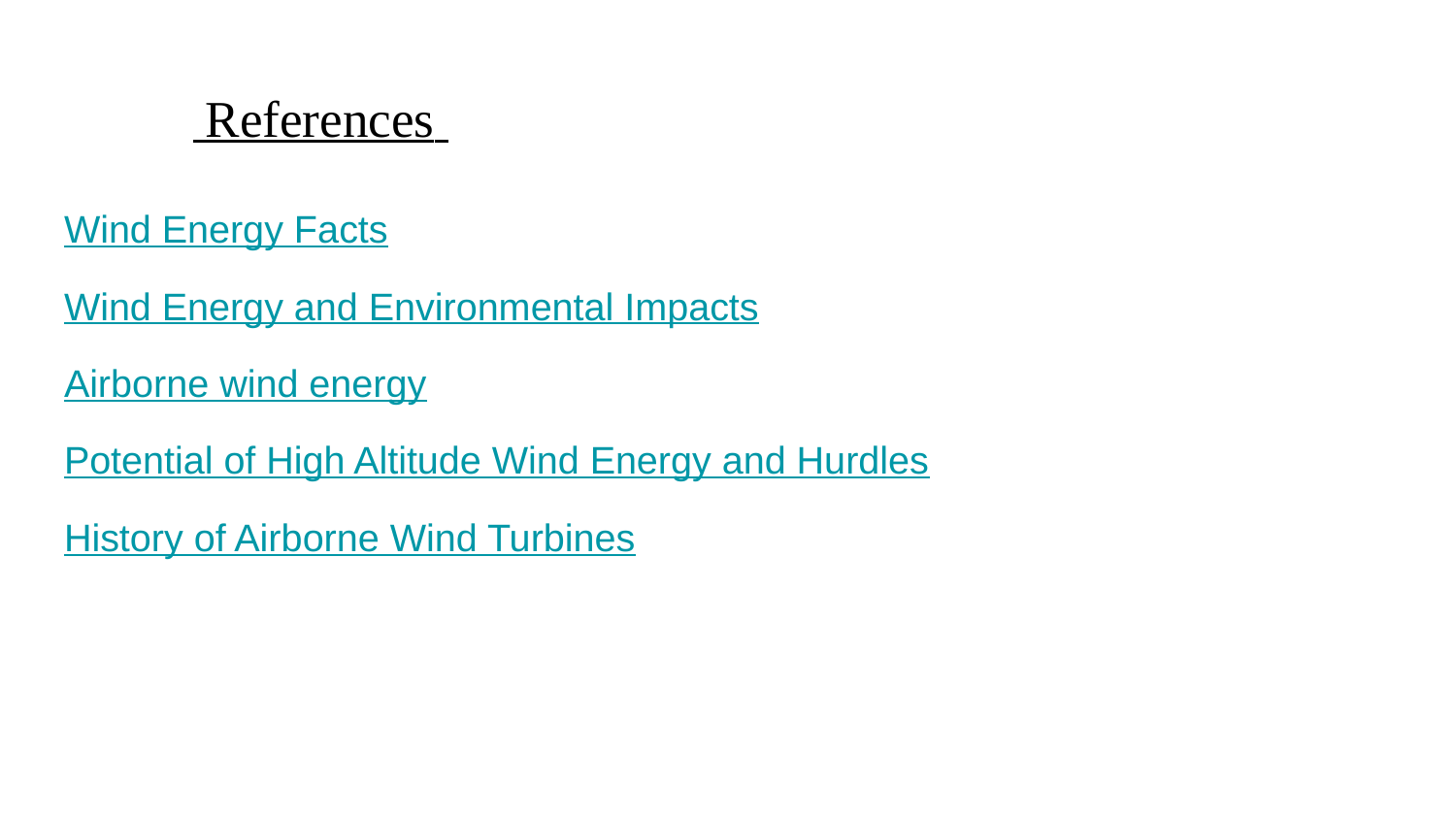

# References
Wind Energy Facts
Wind Energy and Environmental Impacts
Airborne wind energy
Potential of High Altitude Wind Energy and Hurdles
History of Airborne Wind Turbines